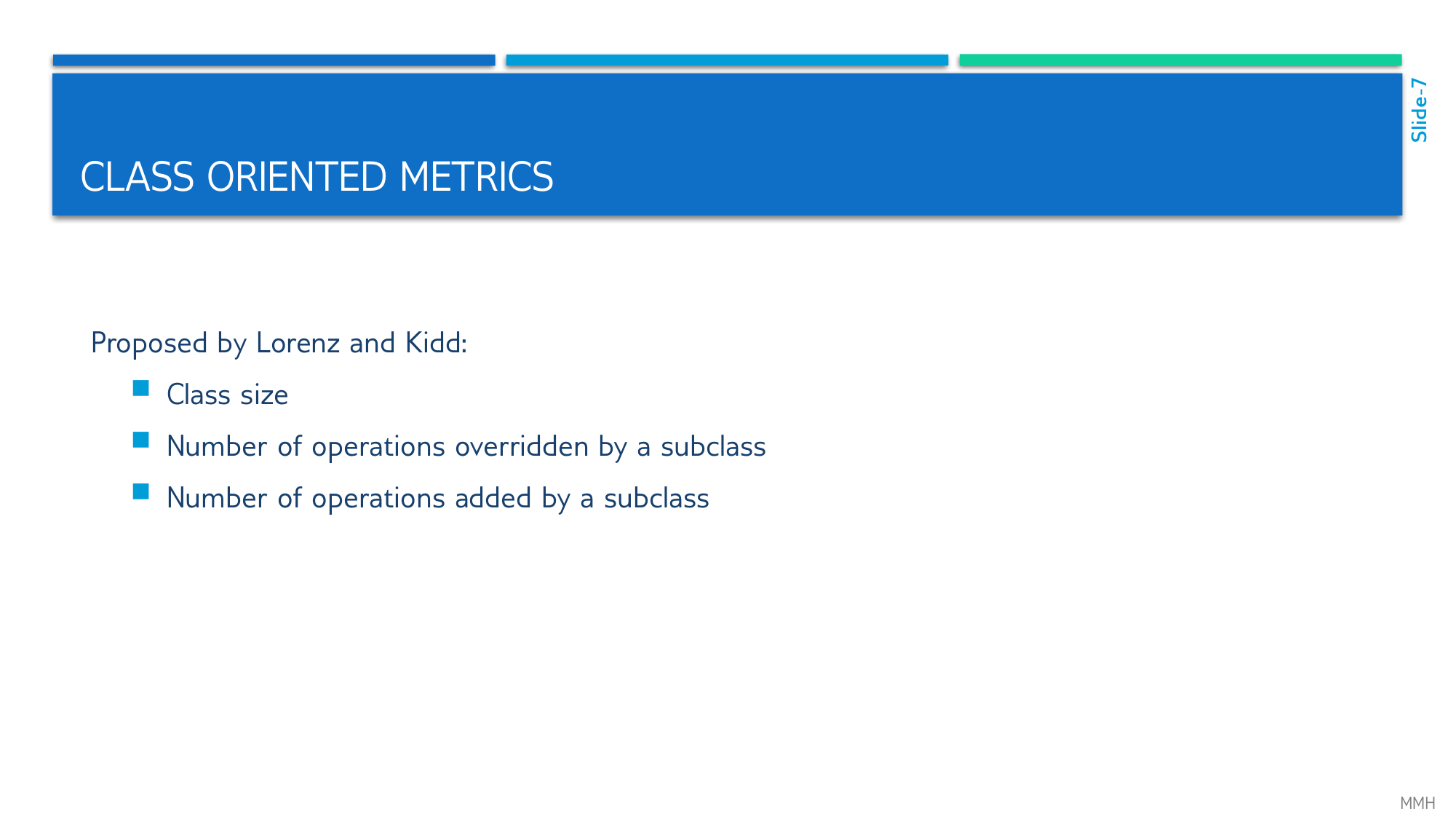

Slide-7
# Class oriented metrics

Proposed by Lorenz and Kidd:
Class size
Number of operations overridden by a subclass
Number of operations added by a subclass
  MMH